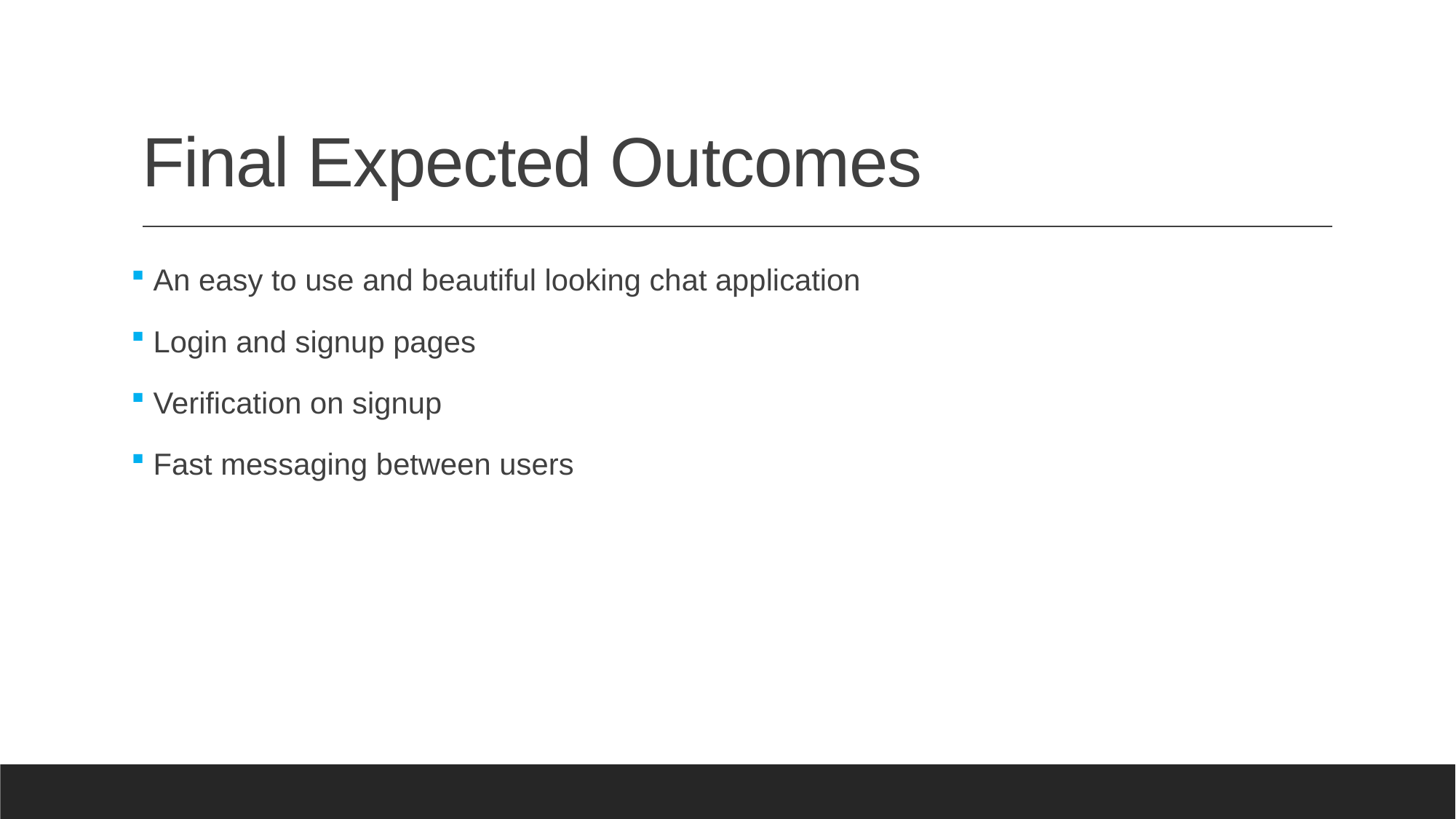

# Final Expected Outcomes
 An easy to use and beautiful looking chat application
 Login and signup pages
 Verification on signup
 Fast messaging between users